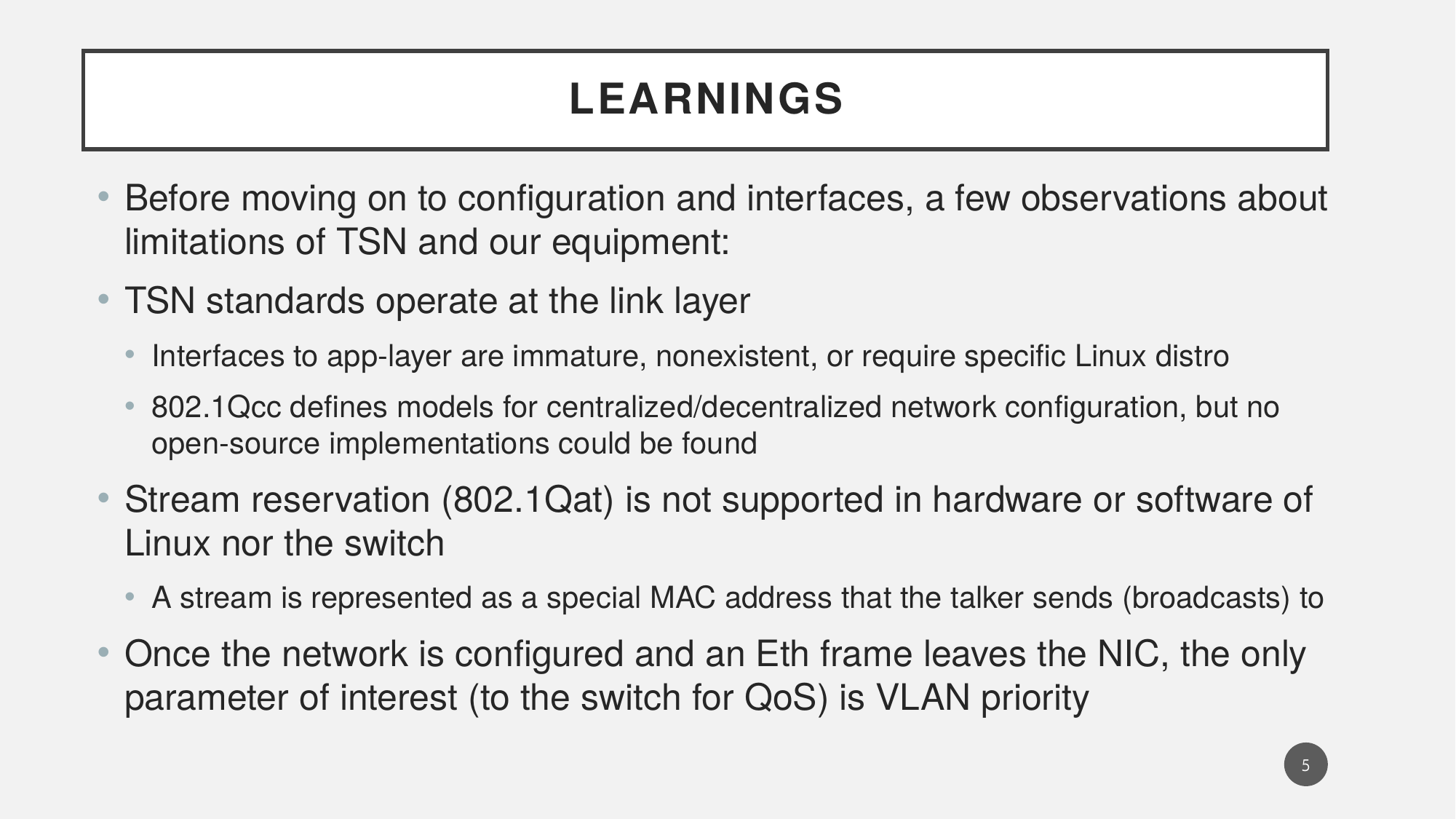

# Learnings
Before moving on to configuration and interfaces, a few observations about limitations of TSN and our equipment:
TSN standards operate at the link layer
Interfaces to app-layer are immature, nonexistent, or require specific Linux distro
802.1Qcc defines models for centralized/decentralized network configuration, but no open-source implementations could be found
Stream reservation (802.1Qat) is not supported in hardware or software of Linux nor the switch
A stream is represented as a special MAC address that the talker sends (broadcasts) to
Once the network is configured and an Eth frame leaves the NIC, the only parameter of interest (to the switch for QoS) is VLAN priority
5